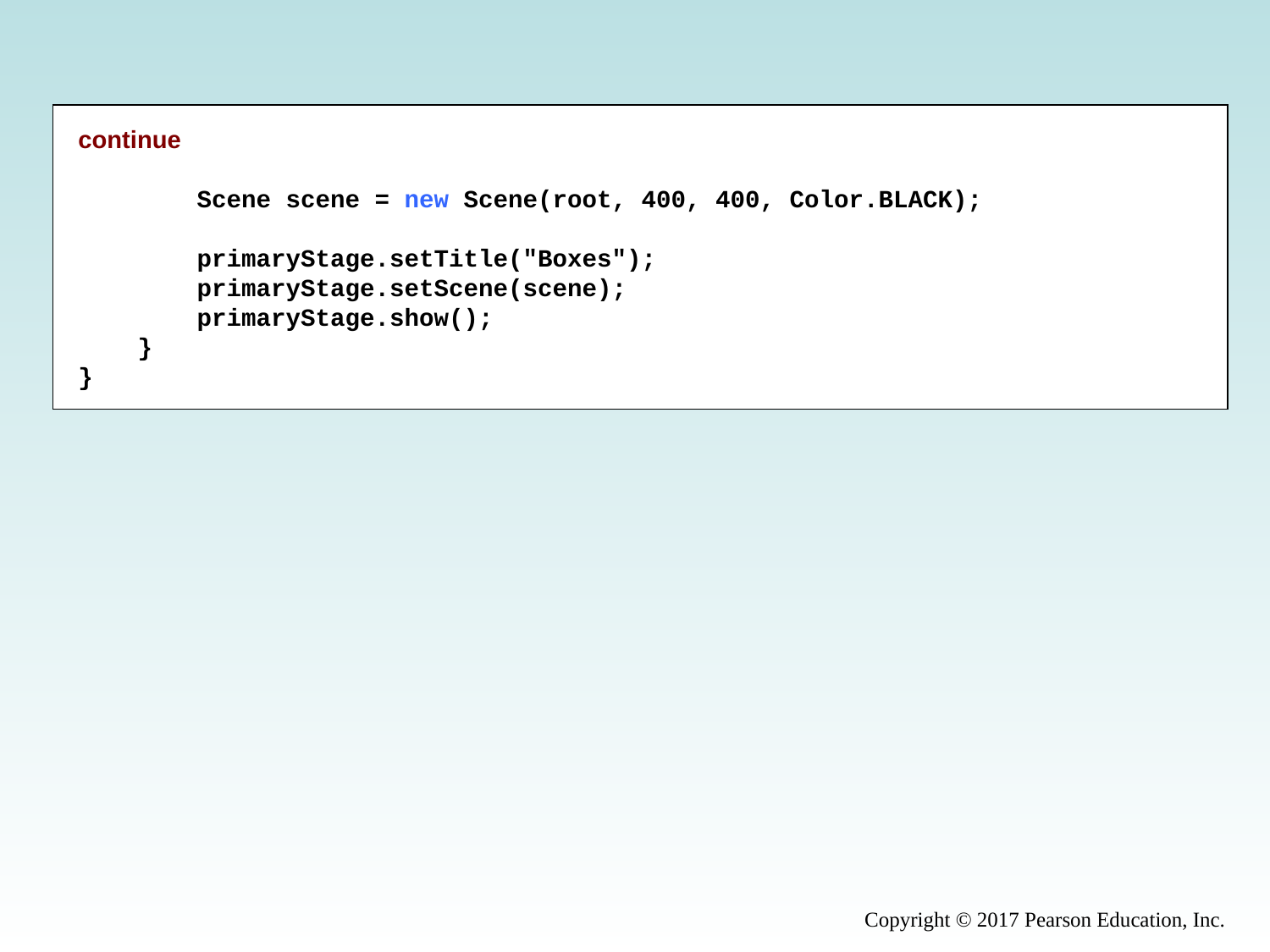

continue

        Scene scene = new Scene(root, 400, 400, Color.BLACK);

        primaryStage.setTitle("Boxes");
        primaryStage.setScene(scene);
        primaryStage.show();
    }
}
Copyright © 2017 Pearson Education, Inc.